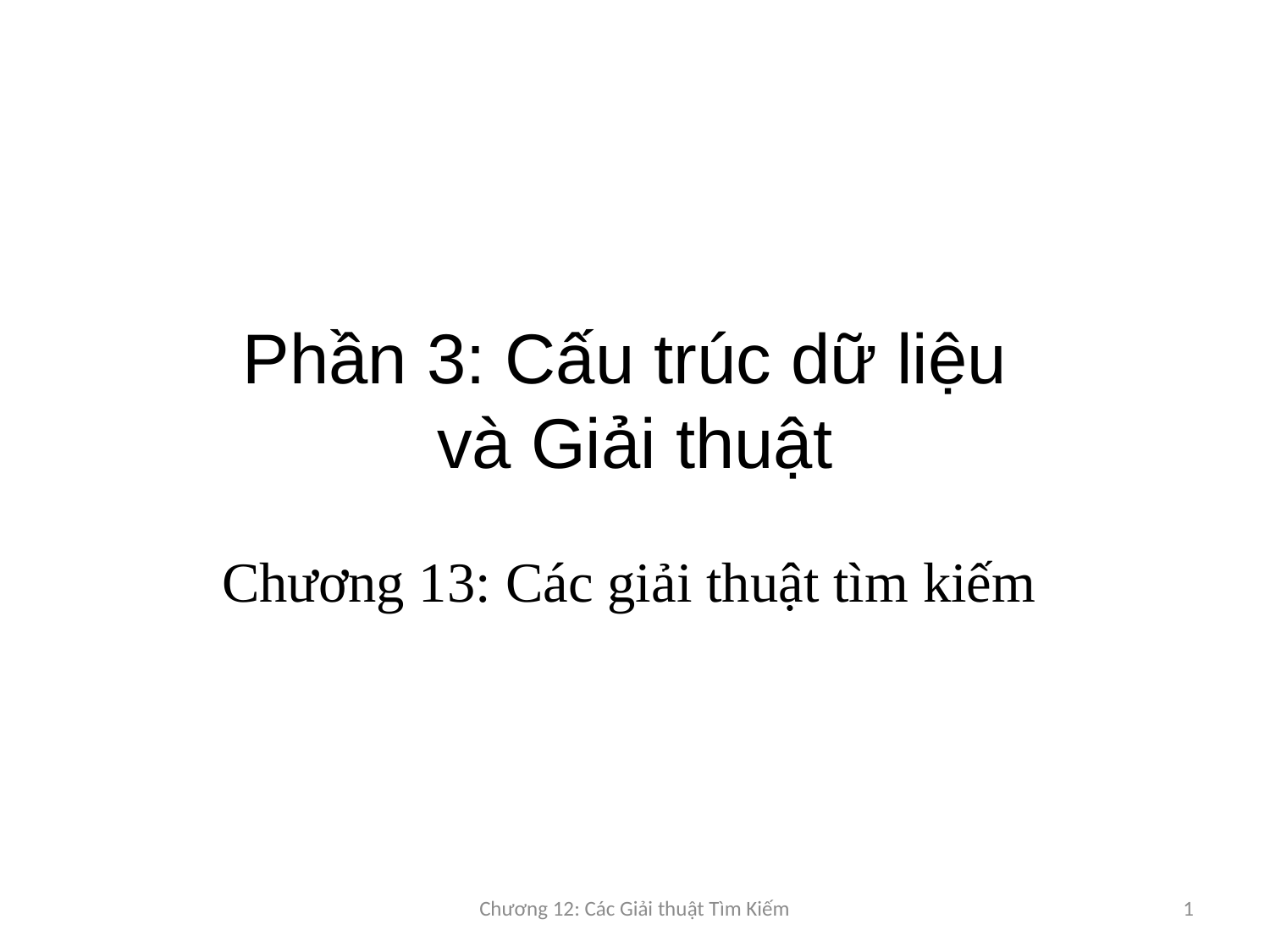

# Phần 3: Cấu trúc dữ liệu và Giải thuật
Chương 13: Các giải thuật tìm kiếm
Chương 12: Các Giải thuật Tìm Kiếm
1